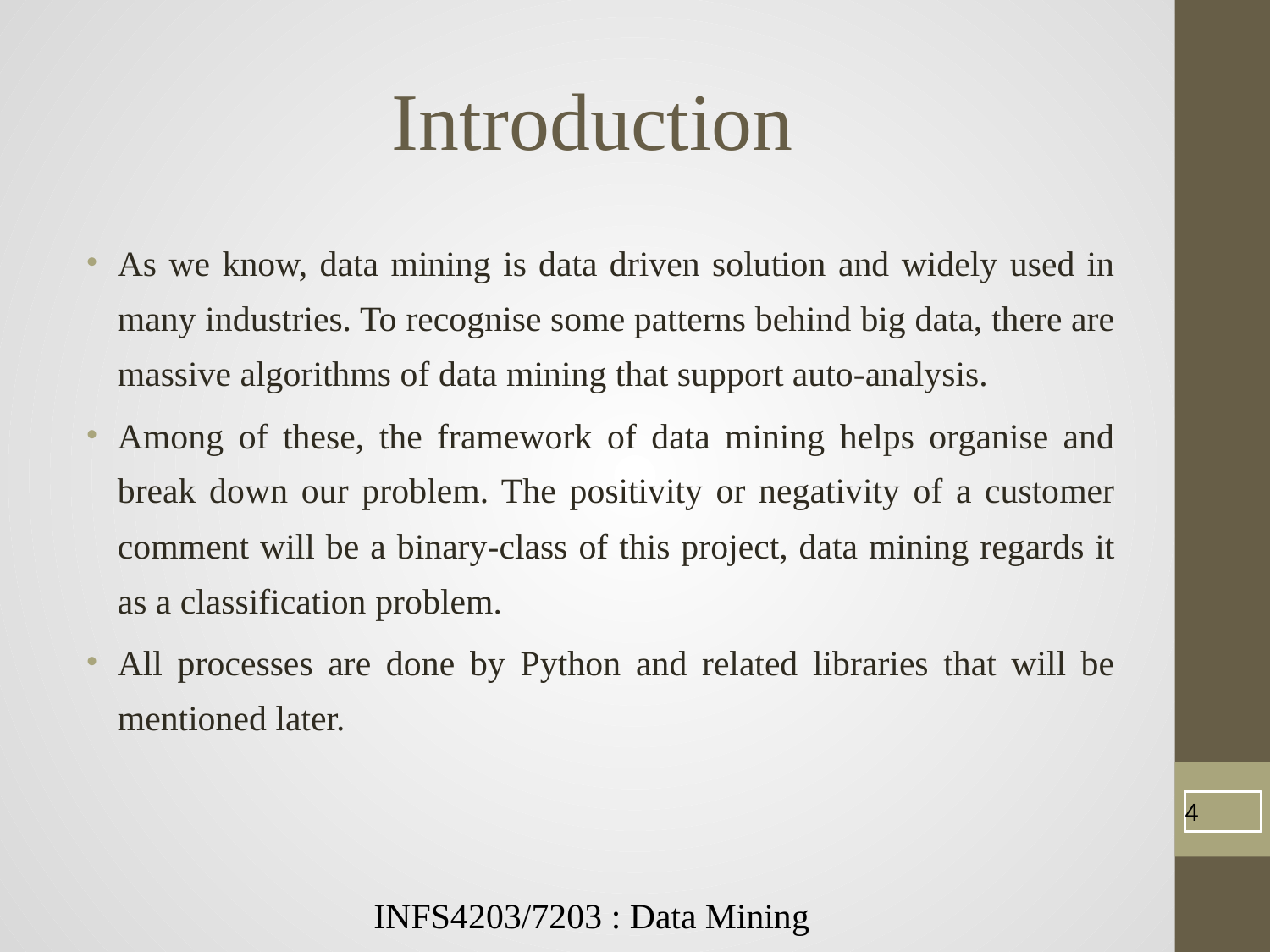

# Introduction
As we know, data mining is data driven solution and widely used in many industries. To recognise some patterns behind big data, there are massive algorithms of data mining that support auto-analysis.
Among of these, the framework of data mining helps organise and break down our problem. The positivity or negativity of a customer comment will be a binary-class of this project, data mining regards it as a classification problem.
All processes are done by Python and related libraries that will be mentioned later.
4